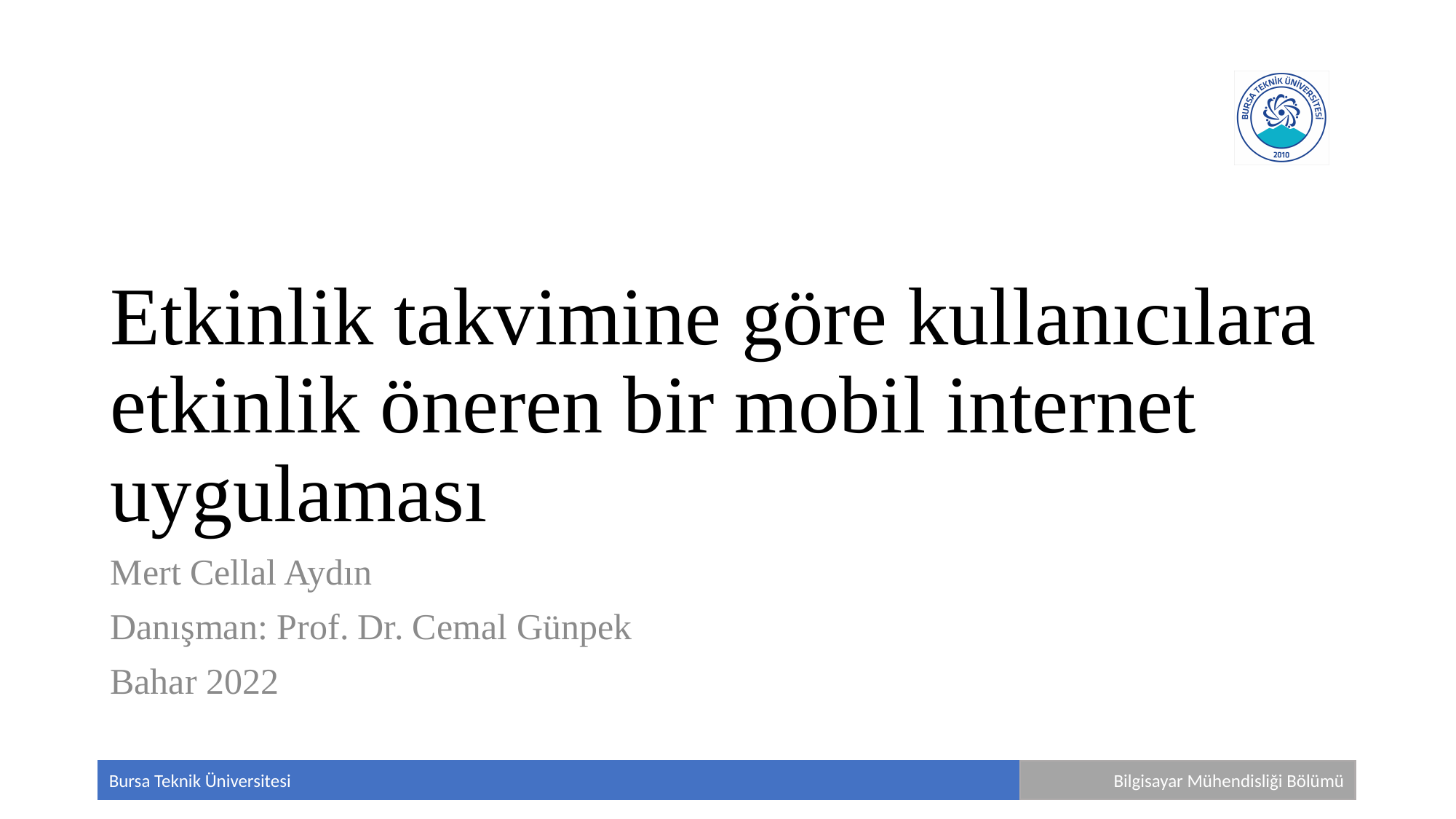

# Etkinlik takvimine göre kullanıcılara etkinlik öneren bir mobil internet uygulaması
Mert Cellal Aydın
Danışman: Prof. Dr. Cemal Günpek
Bahar 2022